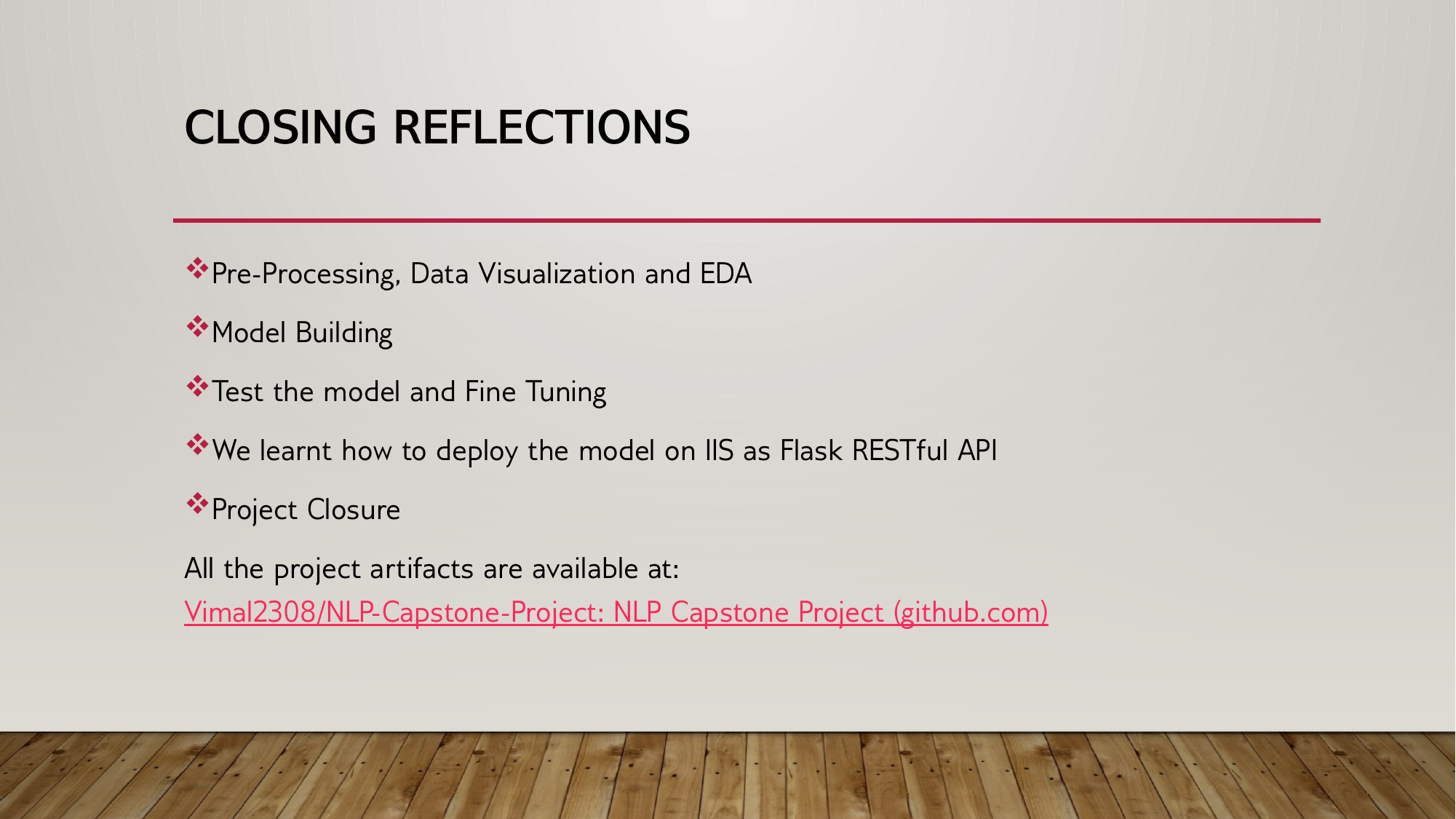

# Closing Reflections
Pre-Processing, Data Visualization and EDA
Model Building
Test the model and Fine Tuning
We learnt how to deploy the model on IIS as Flask RESTful API
Project Closure
All the project artifacts are available at: Vimal2308/NLP-Capstone-Project: NLP Capstone Project (github.com)